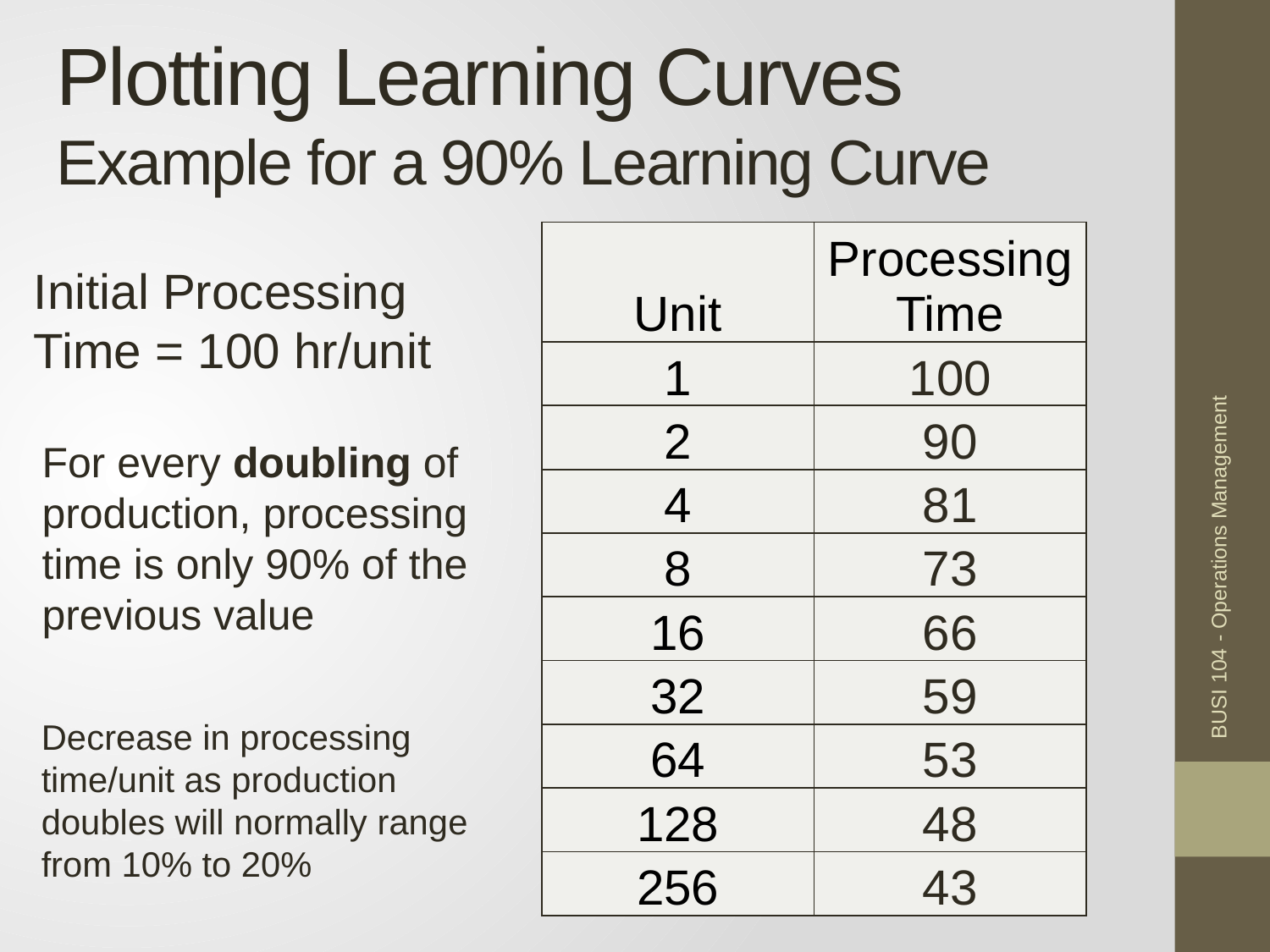

# Plotting Learning Curves Example for a 90% Learning Curve
| Unit | Processing Time |
| --- | --- |
| 1 | 100 |
| 2 | 90 |
| 4 | 81 |
| 8 | 73 |
| 16 | 66 |
| 32 | 59 |
| 64 | 53 |
| 128 | 48 |
| 256 | 43 |
Initial Processing Time = 100 hr/unit
For every doubling of production, processing time is only 90% of the previous value
BUSI 104 - Operations Management
Decrease in processing time/unit as production doubles will normally range from 10% to 20%